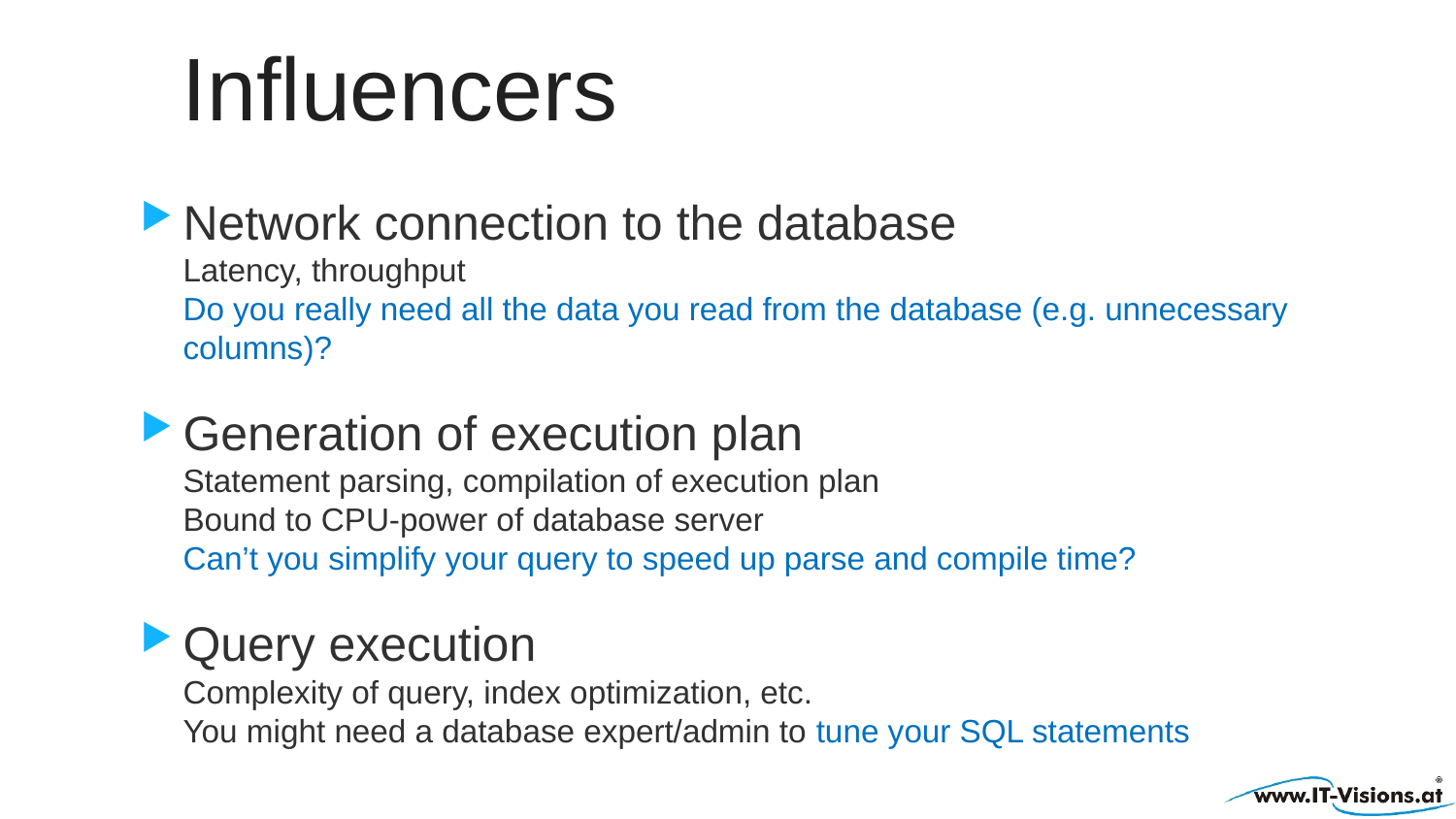

# Influencers
Network connection to the database
Latency, throughput
Do you really need all the data you read from the database (e.g. unnecessary columns)?
Generation of execution plan
Statement parsing, compilation of execution plan
Bound to CPU-power of database server
Can’t you simplify your query to speed up parse and compile time?
Query execution
Complexity of query, index optimization, etc.
You might need a database expert/admin to tune your SQL statements